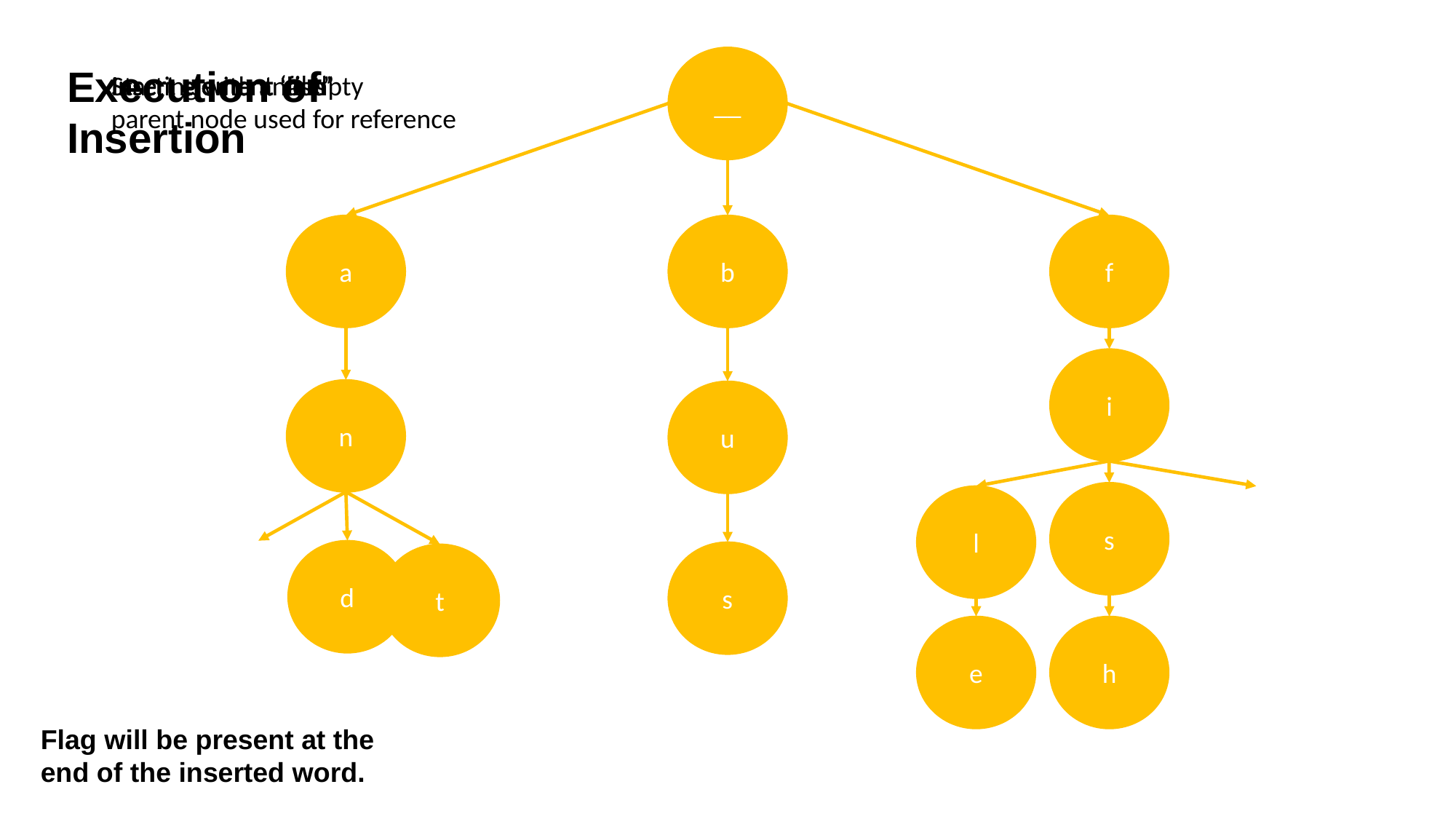

__
Execution of Insertion
Insert element ‘file’
Insert element ‘fish’
Insert element ‘bus’
Insert element ‘ant’
Starting with an empty
parent node used for reference
Insert element ‘and’
f
a
b
i
n
u
s
l
d
s
t
e
h
Flag will be present at the end of the inserted word.